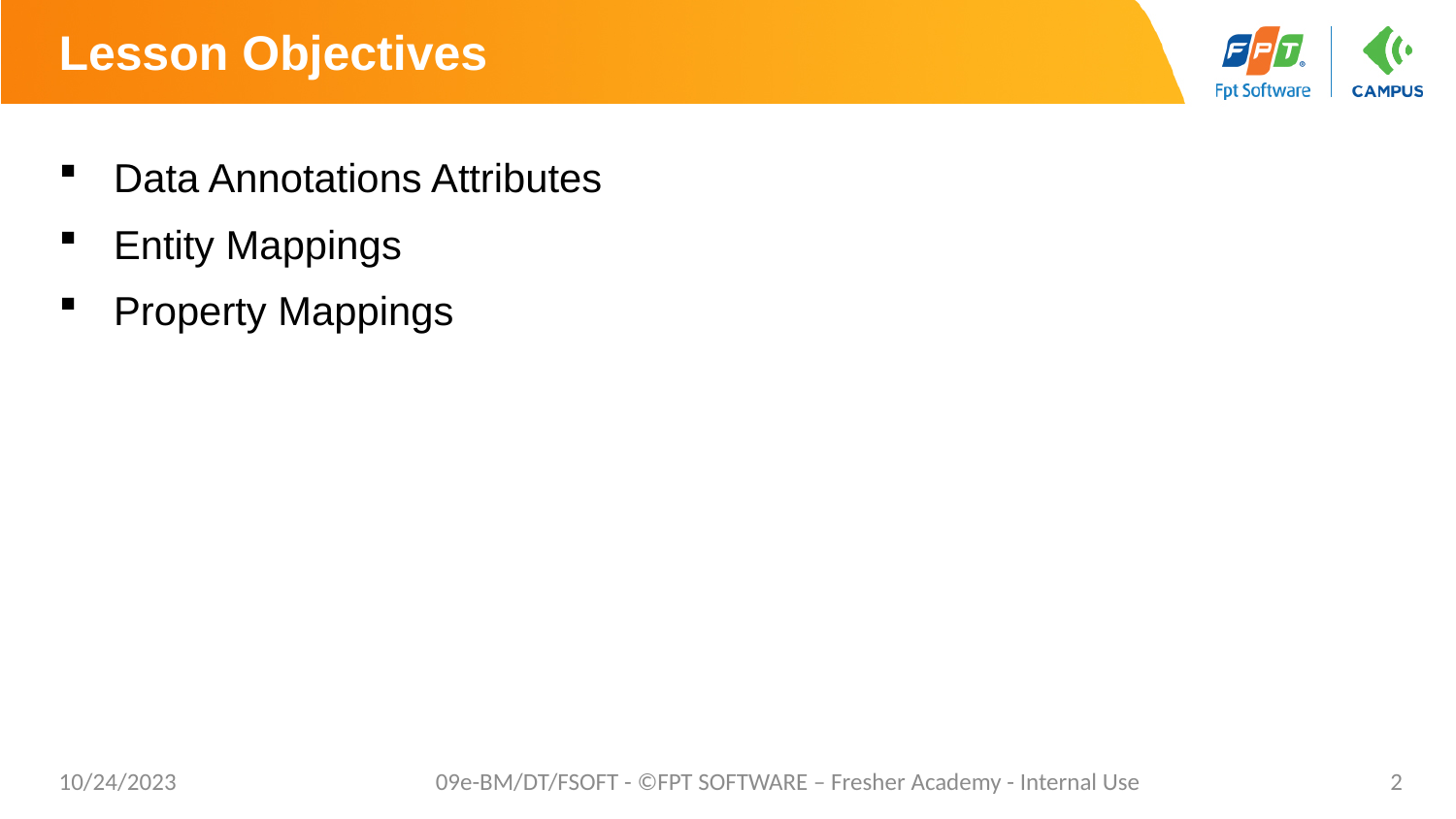

# Lesson Objectives
Data Annotations Attributes
Entity Mappings
Property Mappings
10/24/2023
09e-BM/DT/FSOFT - ©FPT SOFTWARE – Fresher Academy - Internal Use
2